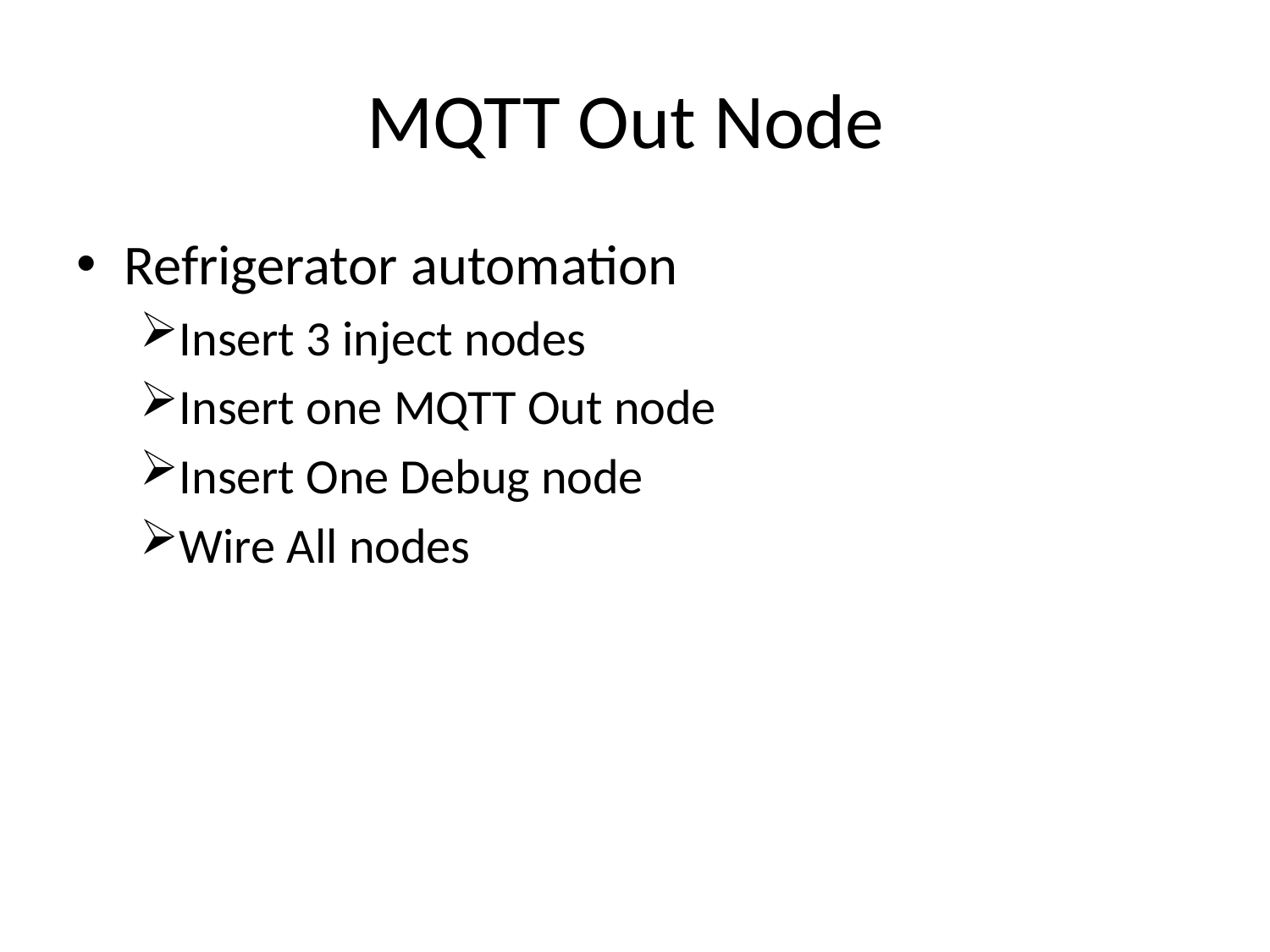

# MQTT Out Node
Refrigerator automation
Insert 3 inject nodes
Insert one MQTT Out node
Insert One Debug node
Wire All nodes